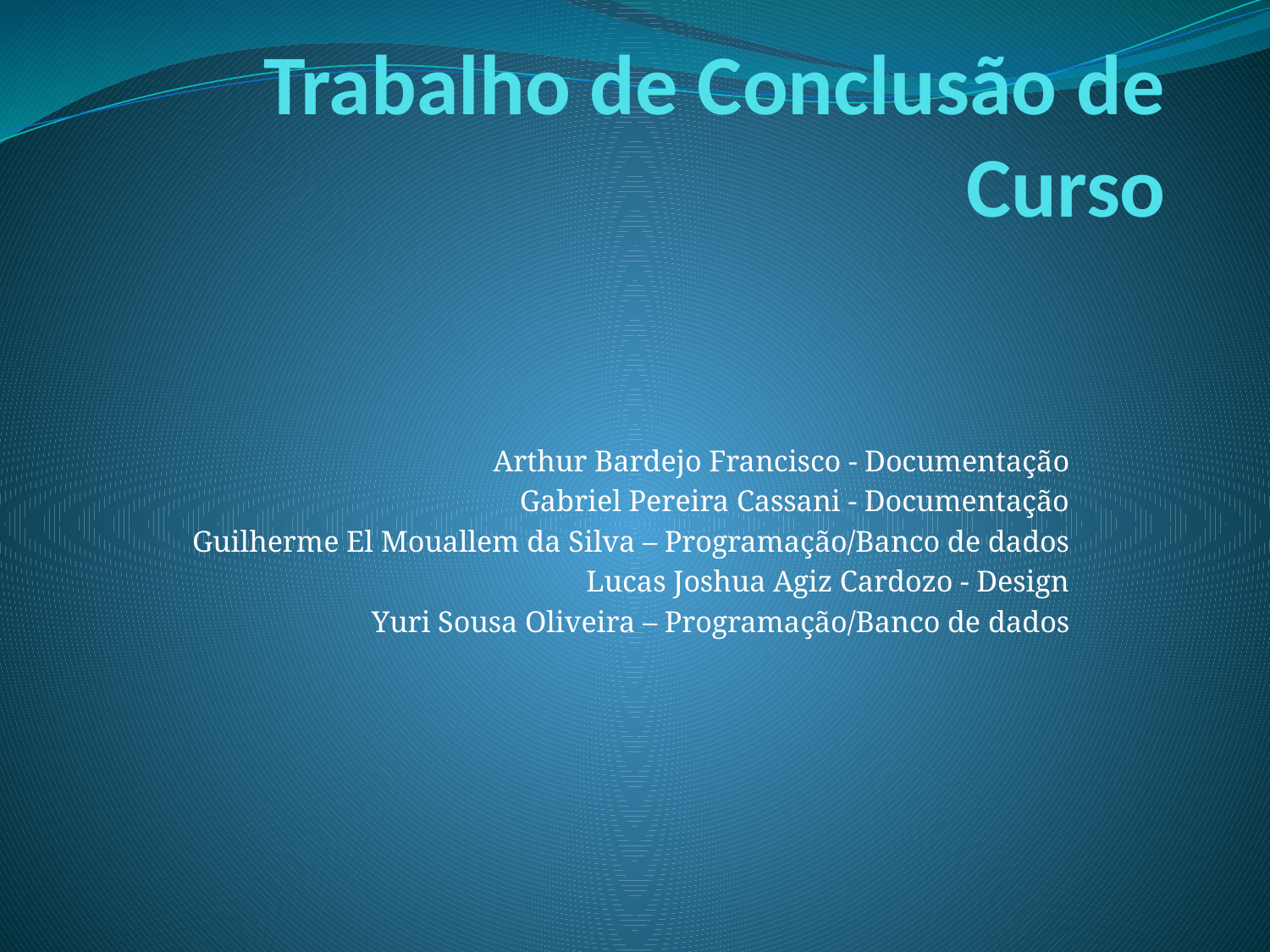

# Trabalho de Conclusão de Curso
Arthur Bardejo Francisco - Documentação
Gabriel Pereira Cassani - Documentação
Guilherme El Mouallem da Silva – Programação/Banco de dados
Lucas Joshua Agiz Cardozo - Design
Yuri Sousa Oliveira – Programação/Banco de dados